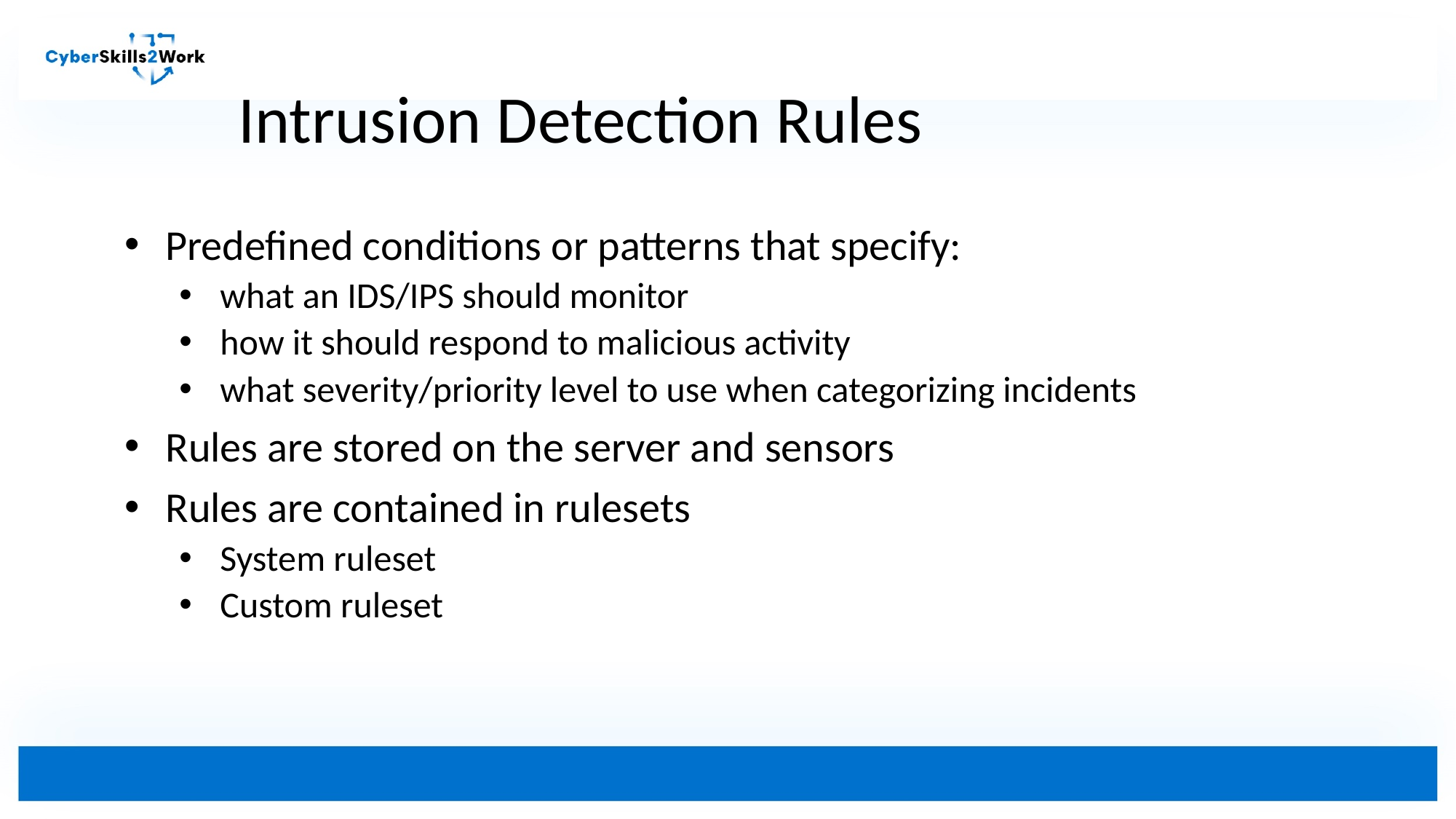

# Intrusion Detection Rules
Predefined conditions or patterns that specify:
what an IDS/IPS should monitor
how it should respond to malicious activity
what severity/priority level to use when categorizing incidents
Rules are stored on the server and sensors
Rules are contained in rulesets
System ruleset
Custom ruleset